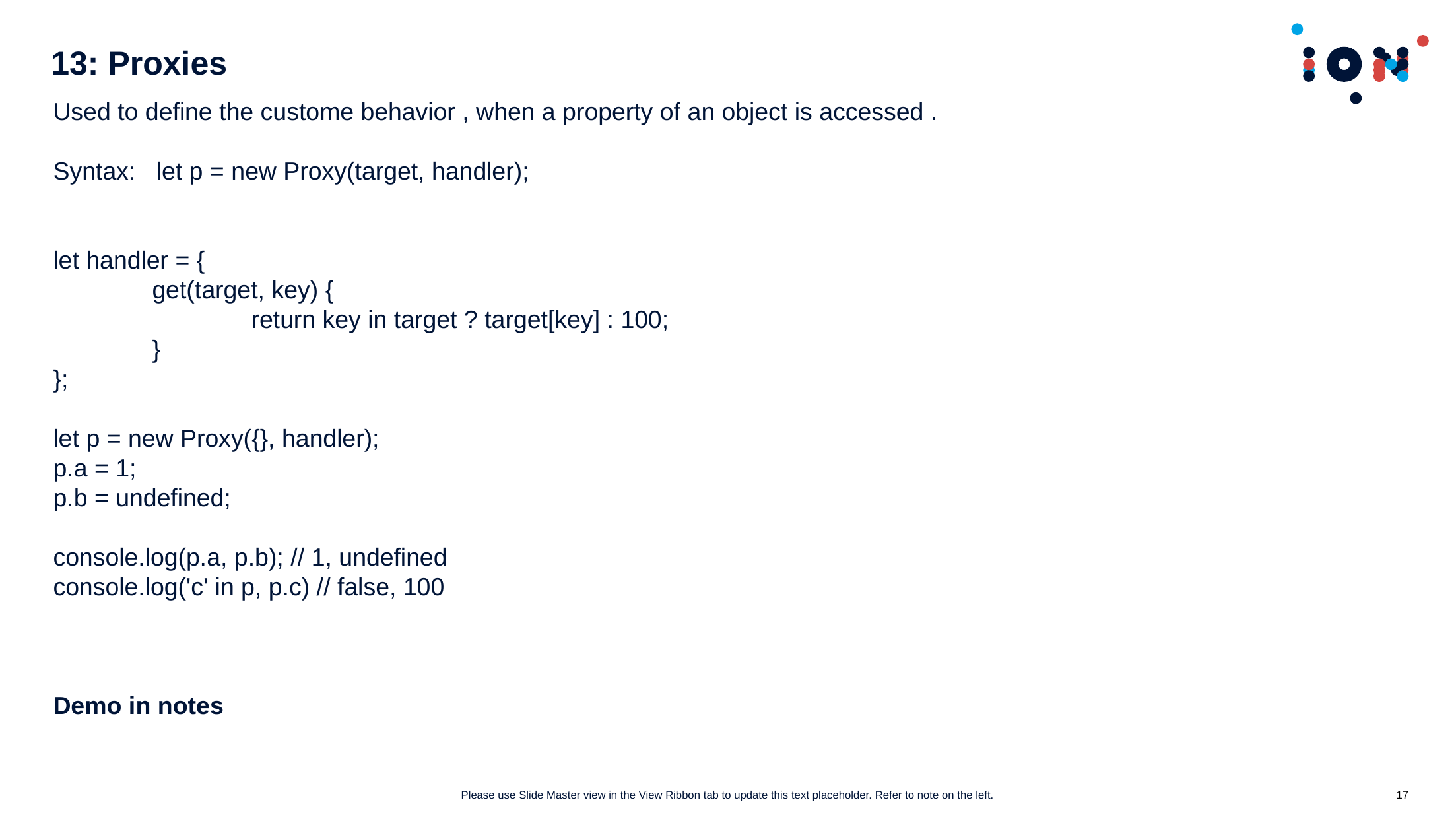

# 13: Proxies
Used to define the custome behavior , when a property of an object is accessed .

Syntax:   let p = new Proxy(target, handler);

let handler = {
	get(target, key) {
		return key in target ? target[key] : 100;
	}
};

let p = new Proxy({}, handler);
p.a = 1;
p.b = undefined;

console.log(p.a, p.b); // 1, undefined
console.log('c' in p, p.c) // false, 100

Demo in notes